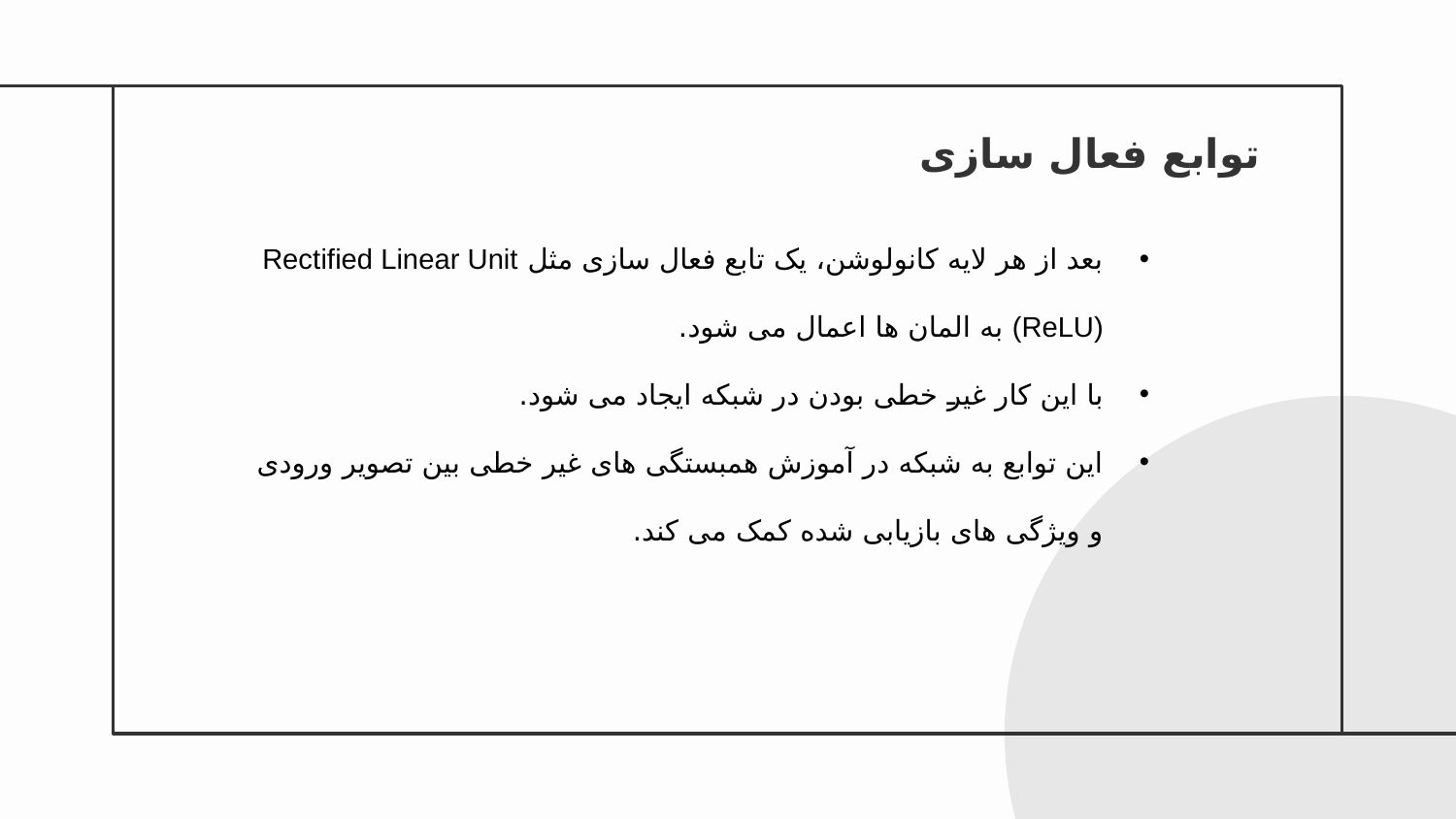

# توابع فعال سازی
بعد از هر لایه کانولوشن، یک تابع فعال سازی مثل Rectified Linear Unit (ReLU) به المان ها اعمال می شود.
با این کار غیر خطی بودن در شبکه ایجاد می شود.
این توابع به شبکه در آموزش همبستگی های غیر خطی بین تصویر ورودی و ویژگی های بازیابی شده کمک می کند.